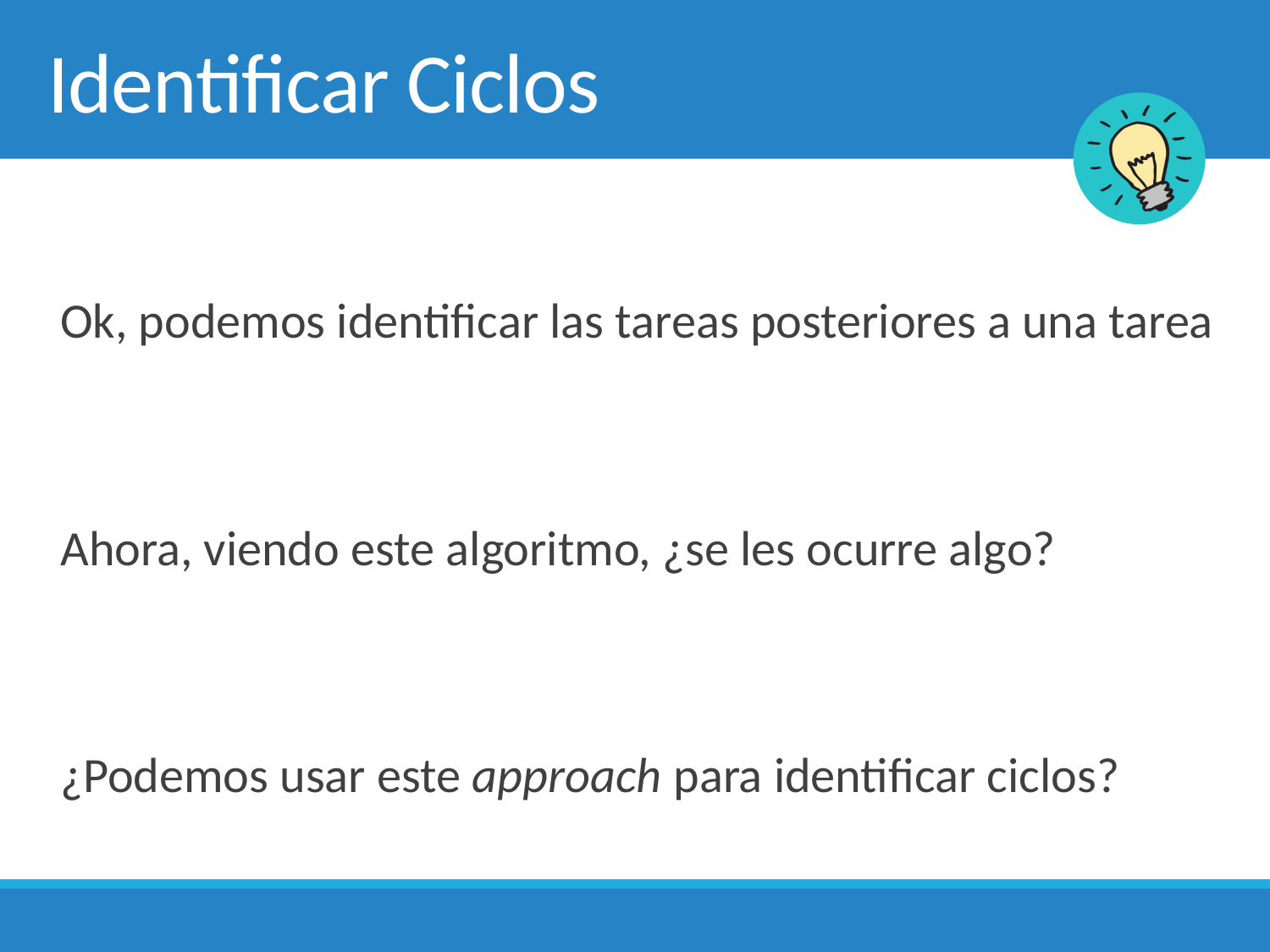

# Identificar Ciclos
Ok, podemos identificar las tareas posteriores a una tarea

Ahora, viendo este algoritmo, ¿se les ocurre algo?

¿Podemos usar este approach para identificar ciclos?